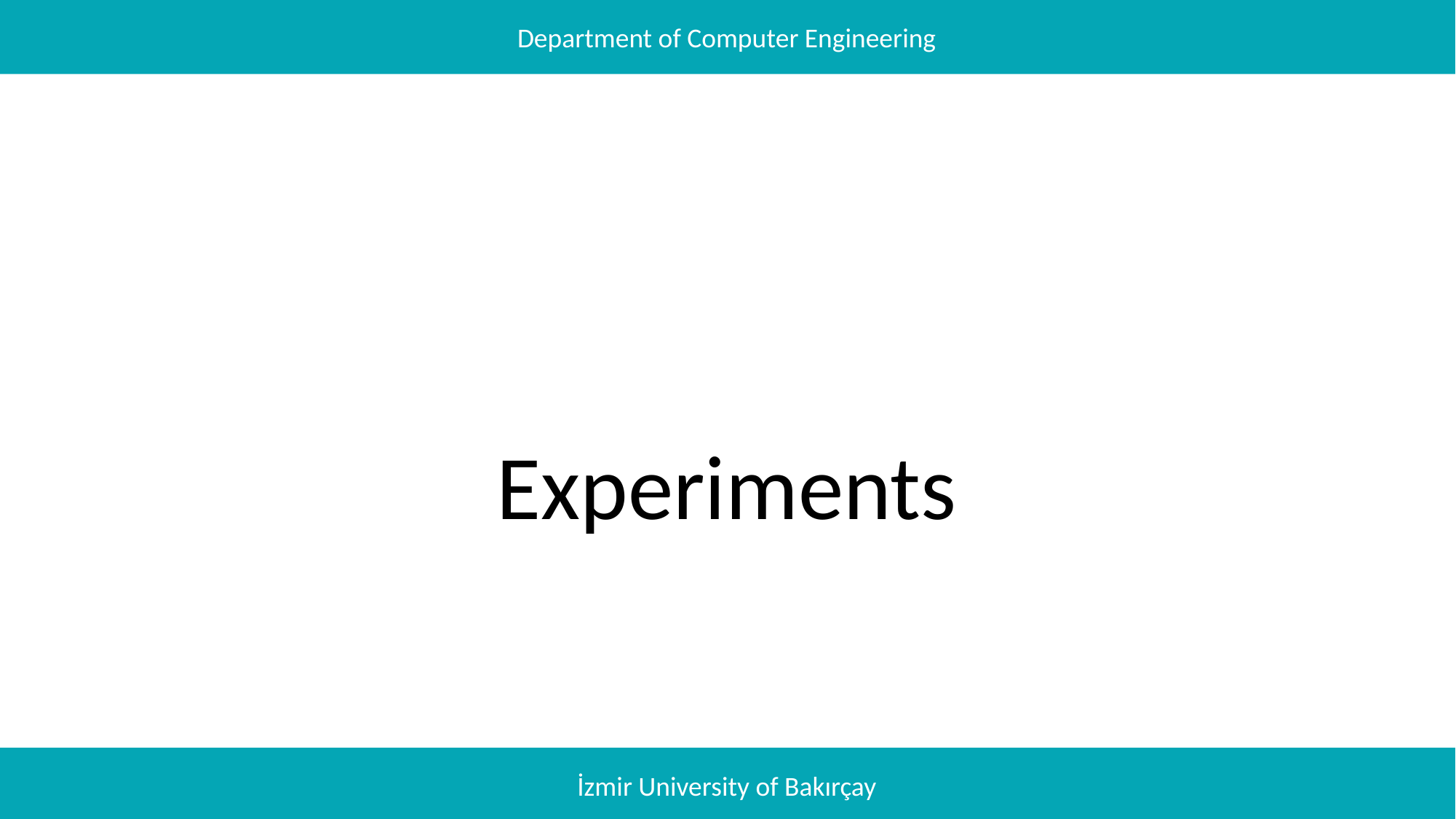

Department of Computer Engineering
# Experiments
İzmir University of Bakırçay